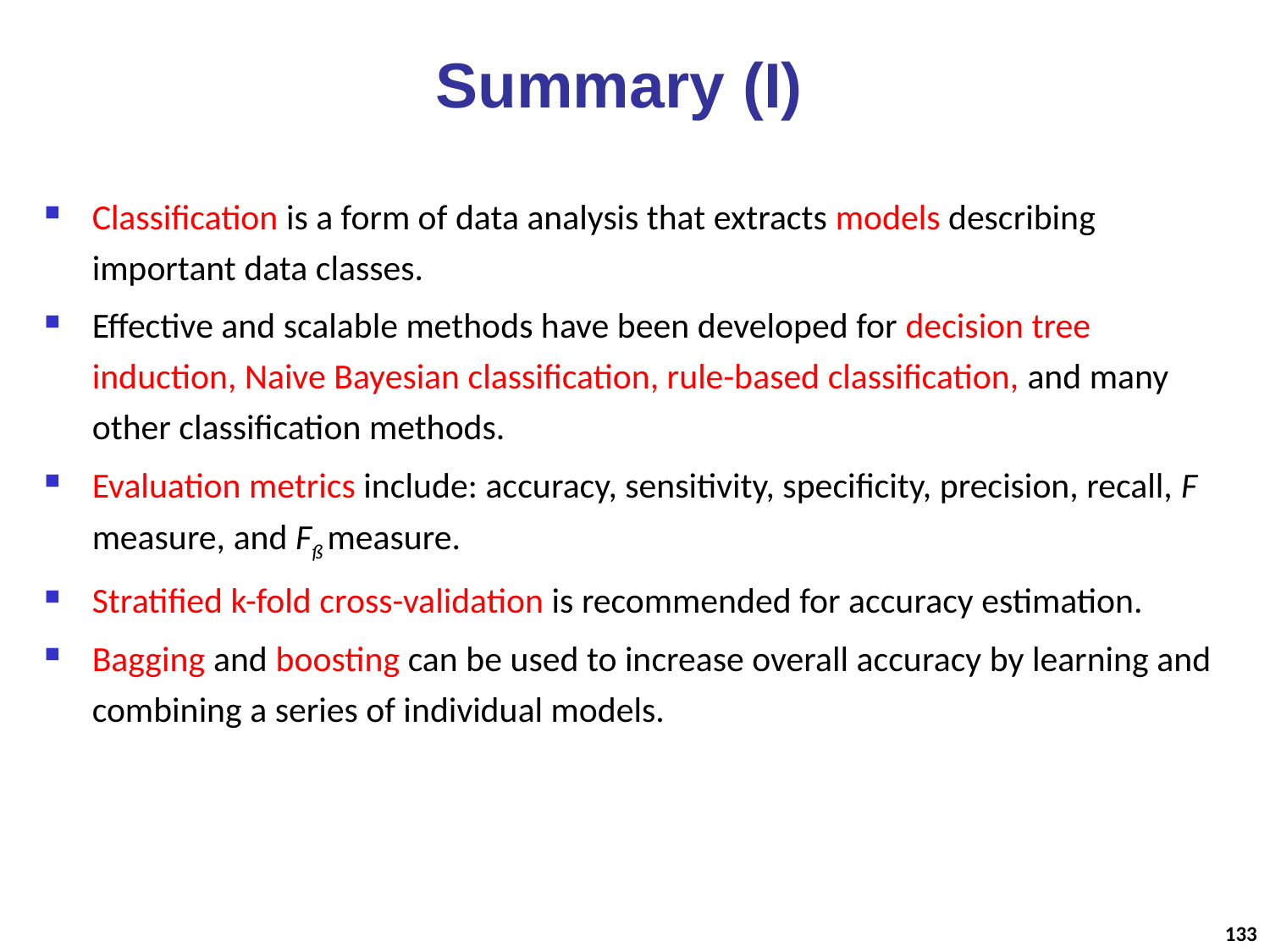

# Summary (I)
Classification is a form of data analysis that extracts models describing important data classes.
Effective and scalable methods have been developed for decision tree induction, Naive Bayesian classification, rule-based classification, and many other classification methods.
Evaluation metrics include: accuracy, sensitivity, specificity, precision, recall, F measure, and Fß measure.
Stratified k-fold cross-validation is recommended for accuracy estimation.
Bagging and boosting can be used to increase overall accuracy by learning and combining a series of individual models.
133